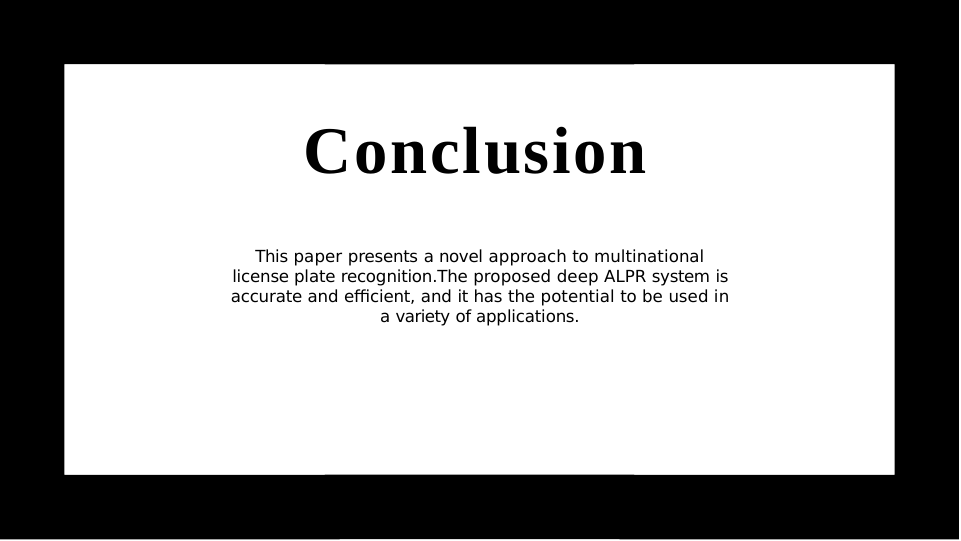

# Conclusion
This paper presents a novel approach to multinational license plate recognition.The proposed deep ALPR system is accurate and efficient, and it has the potential to be used in a variety of applications.